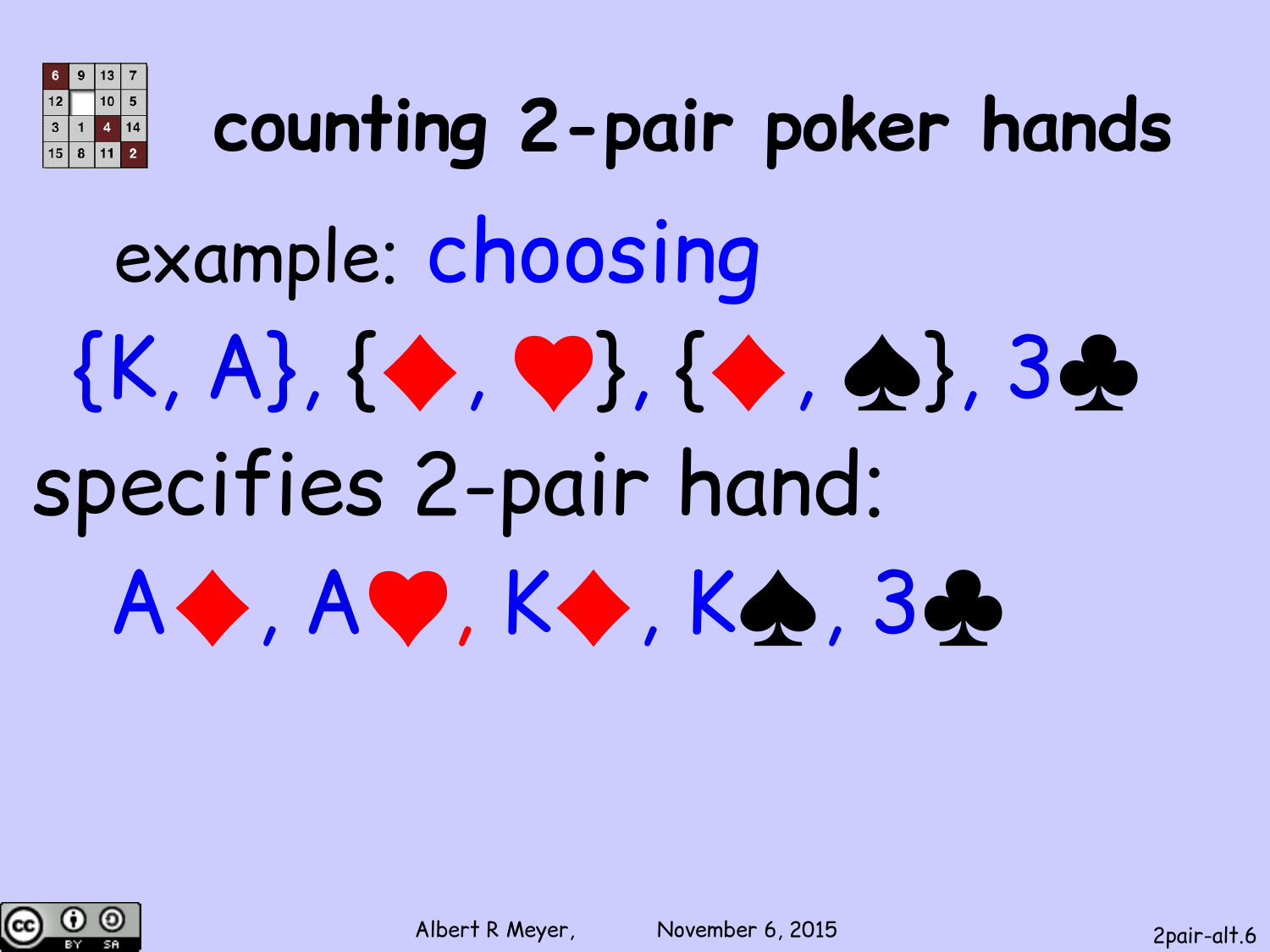

# counting 2-pair poker hands
example: choosing
{K, A}, {♦, ♥}, {♦, ♠}, 3♣
specifies 2-pair hand:
   A♦, A♥, K♦, K♠, 3♣
2pair-alt.6